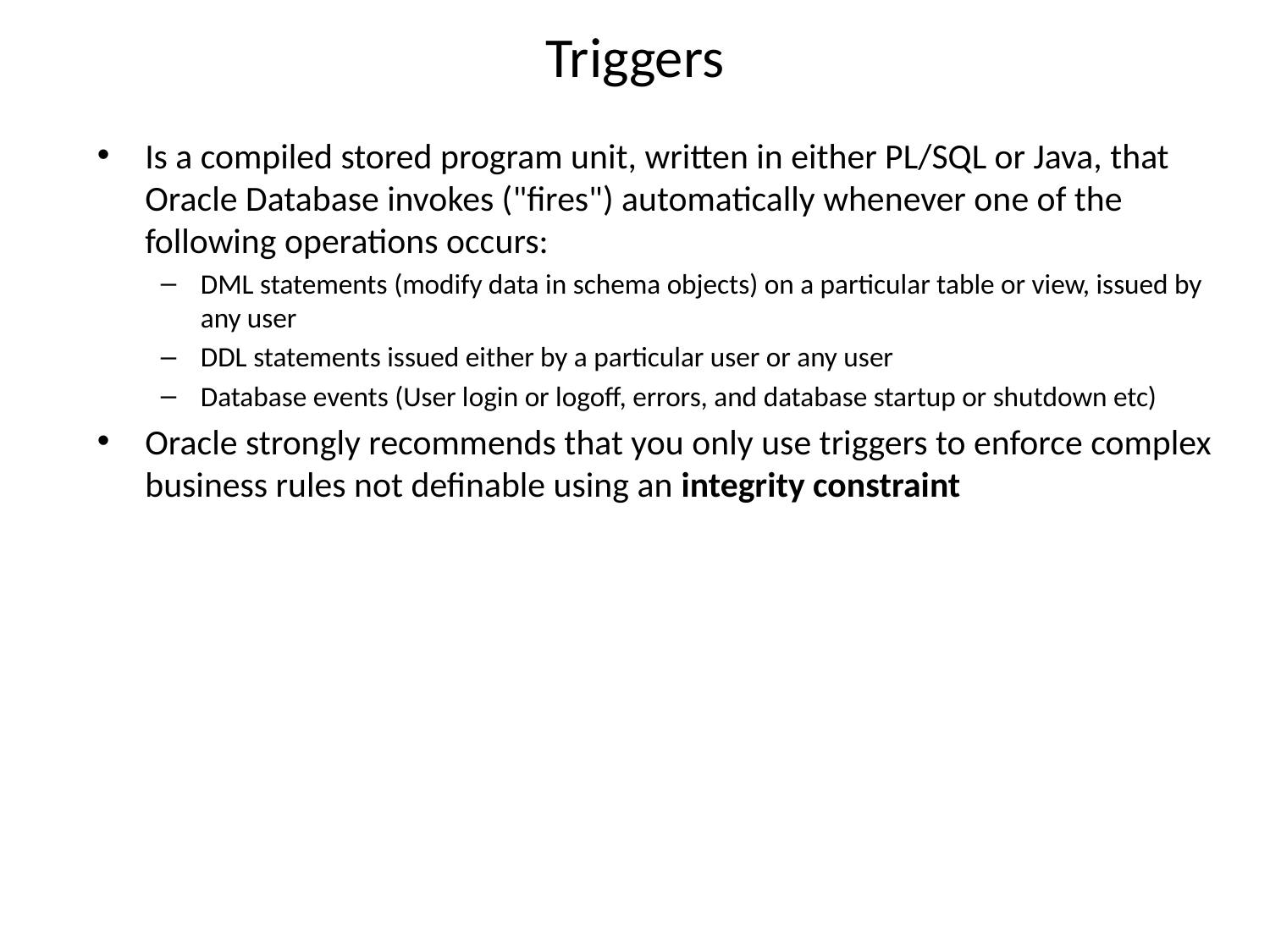

# Triggers
Is a compiled stored program unit, written in either PL/SQL or Java, that Oracle Database invokes ("fires") automatically whenever one of the following operations occurs:
DML statements (modify data in schema objects) on a particular table or view, issued by any user
DDL statements issued either by a particular user or any user
Database events (User login or logoff, errors, and database startup or shutdown etc)
Oracle strongly recommends that you only use triggers to enforce complex business rules not definable using an integrity constraint